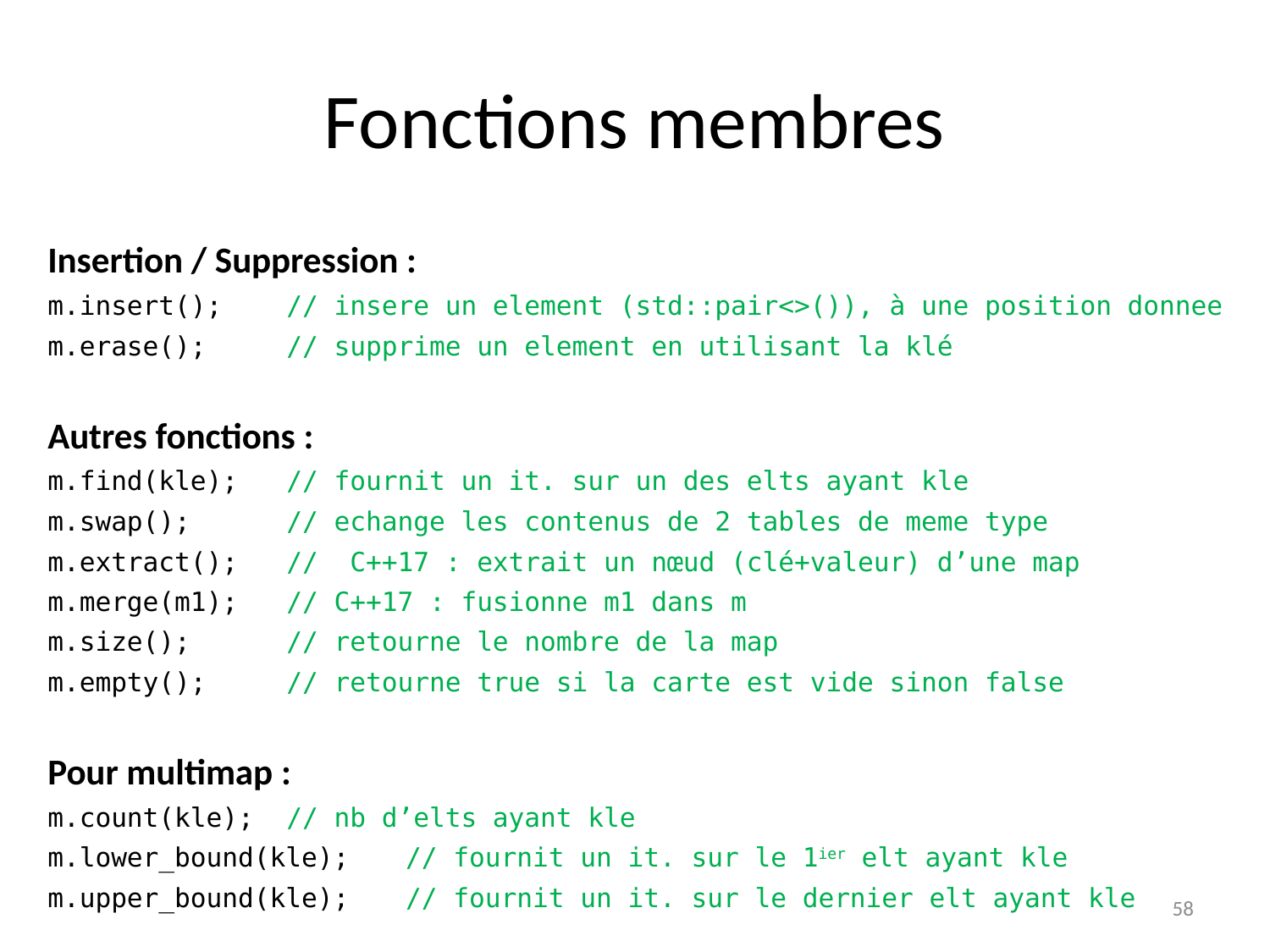

# Fonctions membres
Insertion / Suppression :
m.insert(); 	// insere un element (std::pair<>()), à une position donnee
m.erase(); 	// supprime un element en utilisant la klé

Autres fonctions :
m.find(kle); 	// fournit un it. sur un des elts ayant kle
m.swap(); 	// echange les contenus de 2 tables de meme type
m.extract(); 	//  C++17 : extrait un nœud (clé+valeur) d’une map
m.merge(m1); 	// C++17 : fusionne m1 dans m
m.size(); 	// retourne le nombre de la map
m.empty(); 	// retourne true si la carte est vide sinon false

Pour multimap :
m.count(kle); 		// nb d’elts ayant kle
m.lower_bound(kle); 	// fournit un it. sur le 1ier elt ayant kle
m.upper_bound(kle); 	// fournit un it. sur le dernier elt ayant kle

58